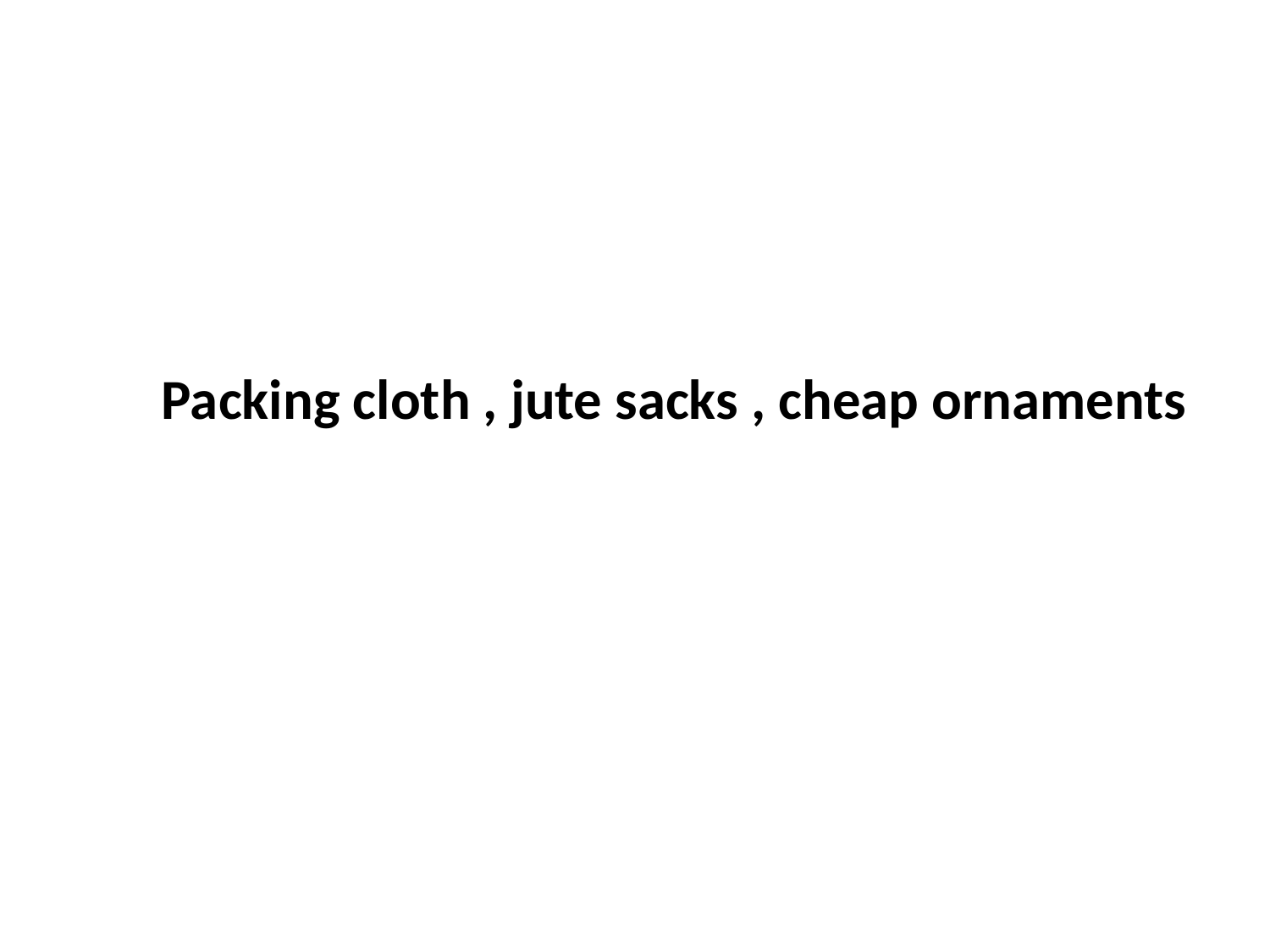

Packing cloth , jute sacks , cheap ornaments